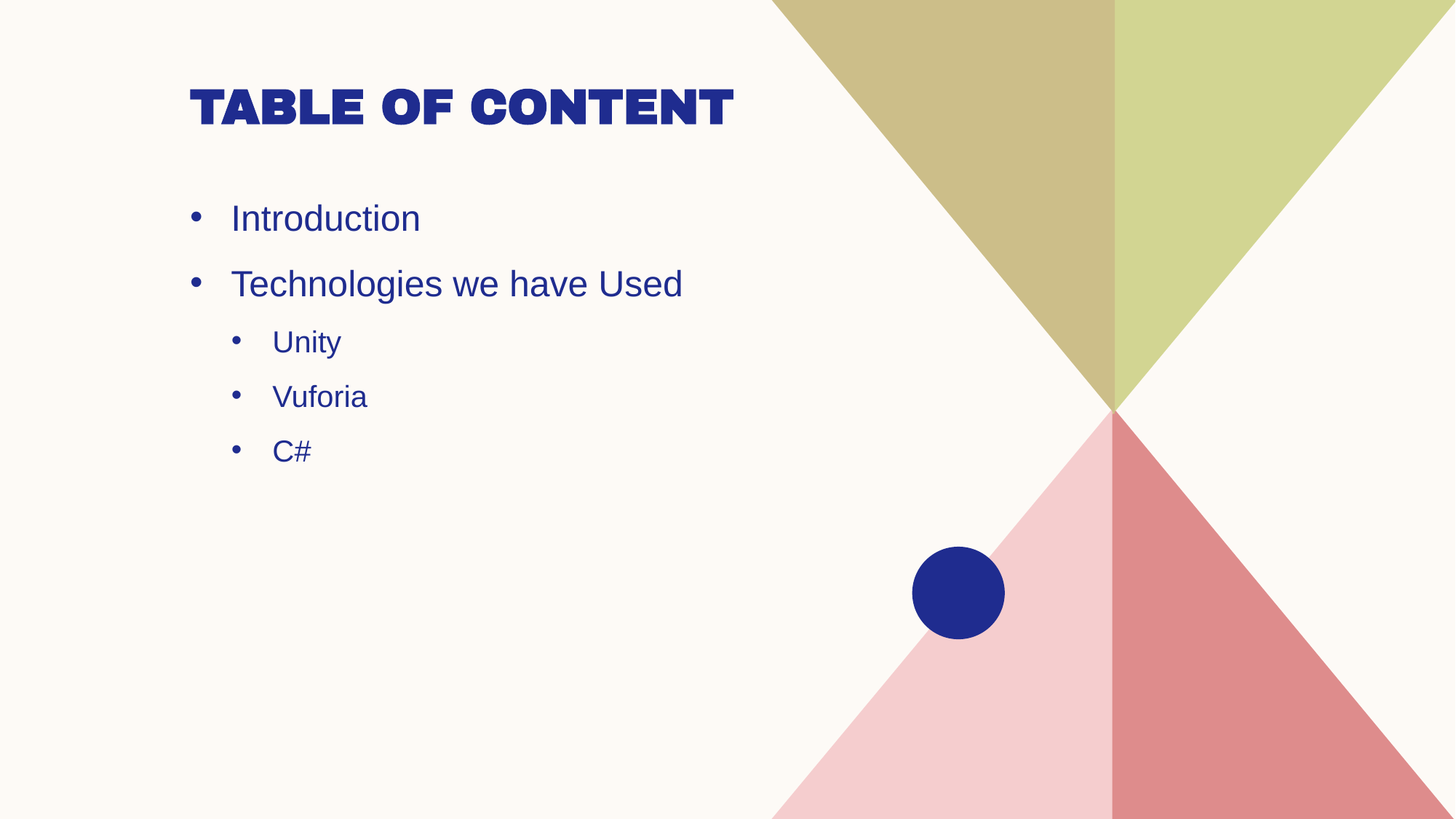

# Table of content
Introduction
Technologies we have Used
Unity
Vuforia
C#